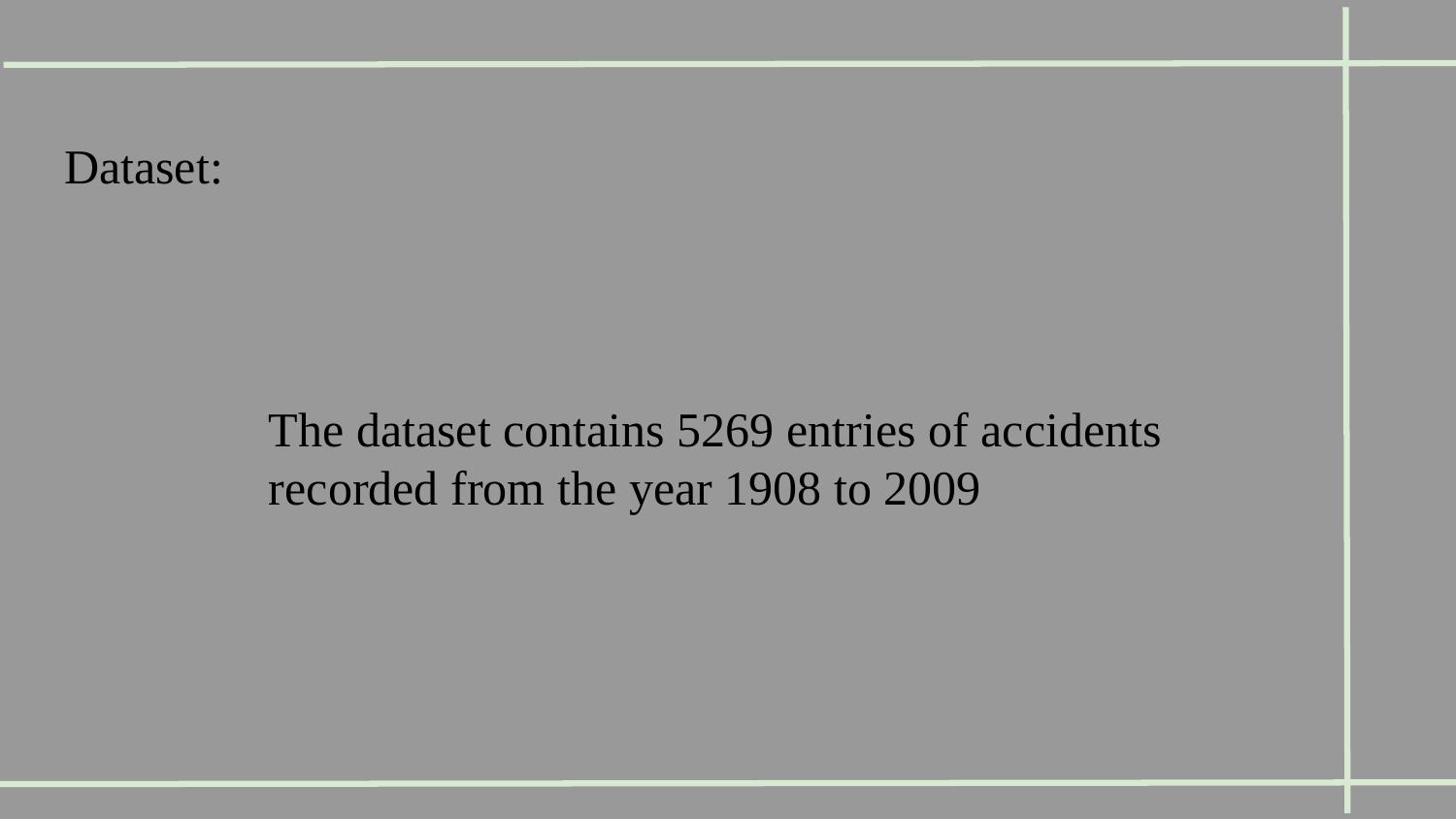

# Dataset:

The dataset contains 5269 entries of accidents recorded from the year 1908 to 2009